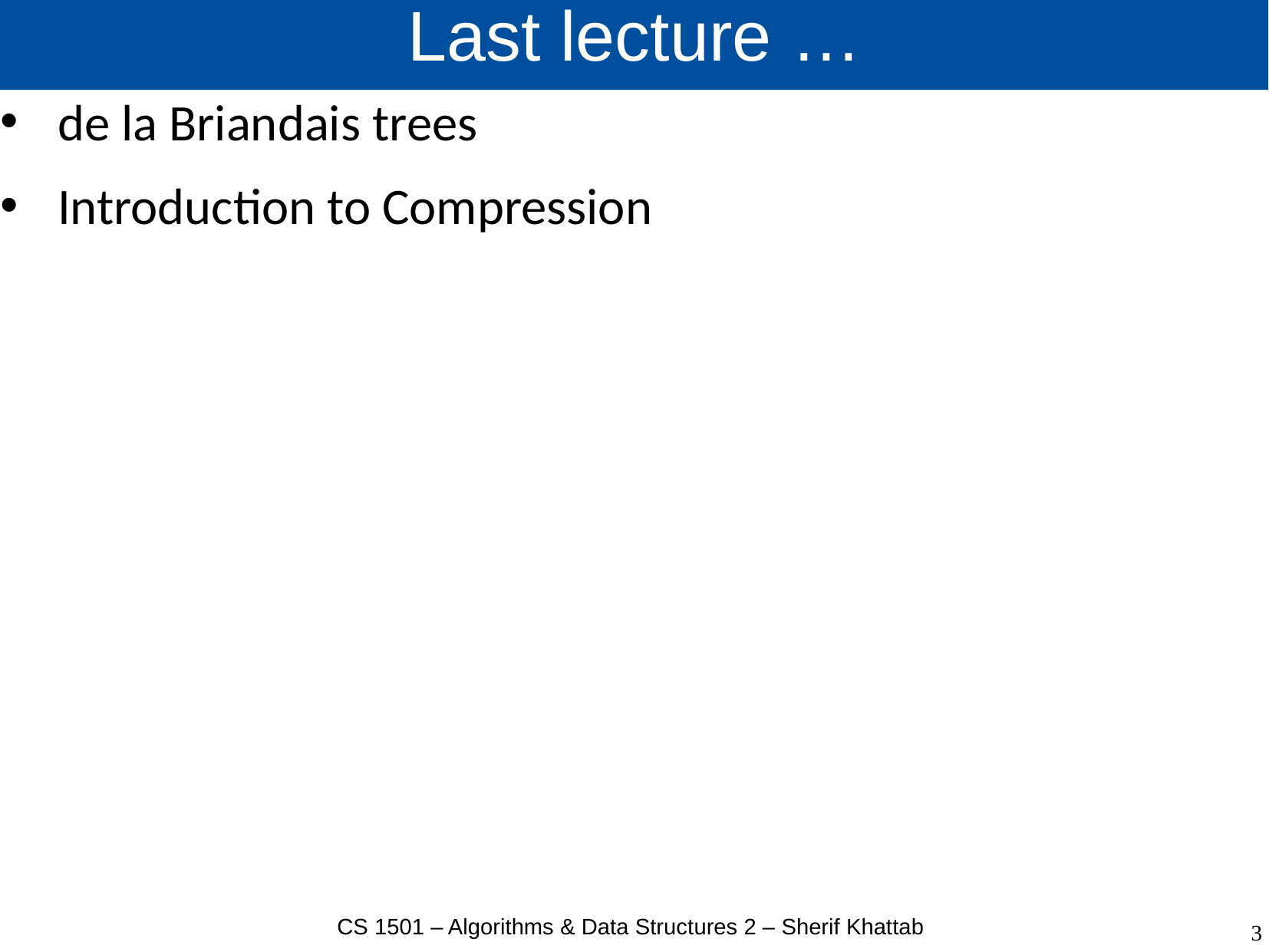

# Last lecture …
de la Briandais trees
Introduction to Compression
CS 1501 – Algorithms & Data Structures 2 – Sherif Khattab
3